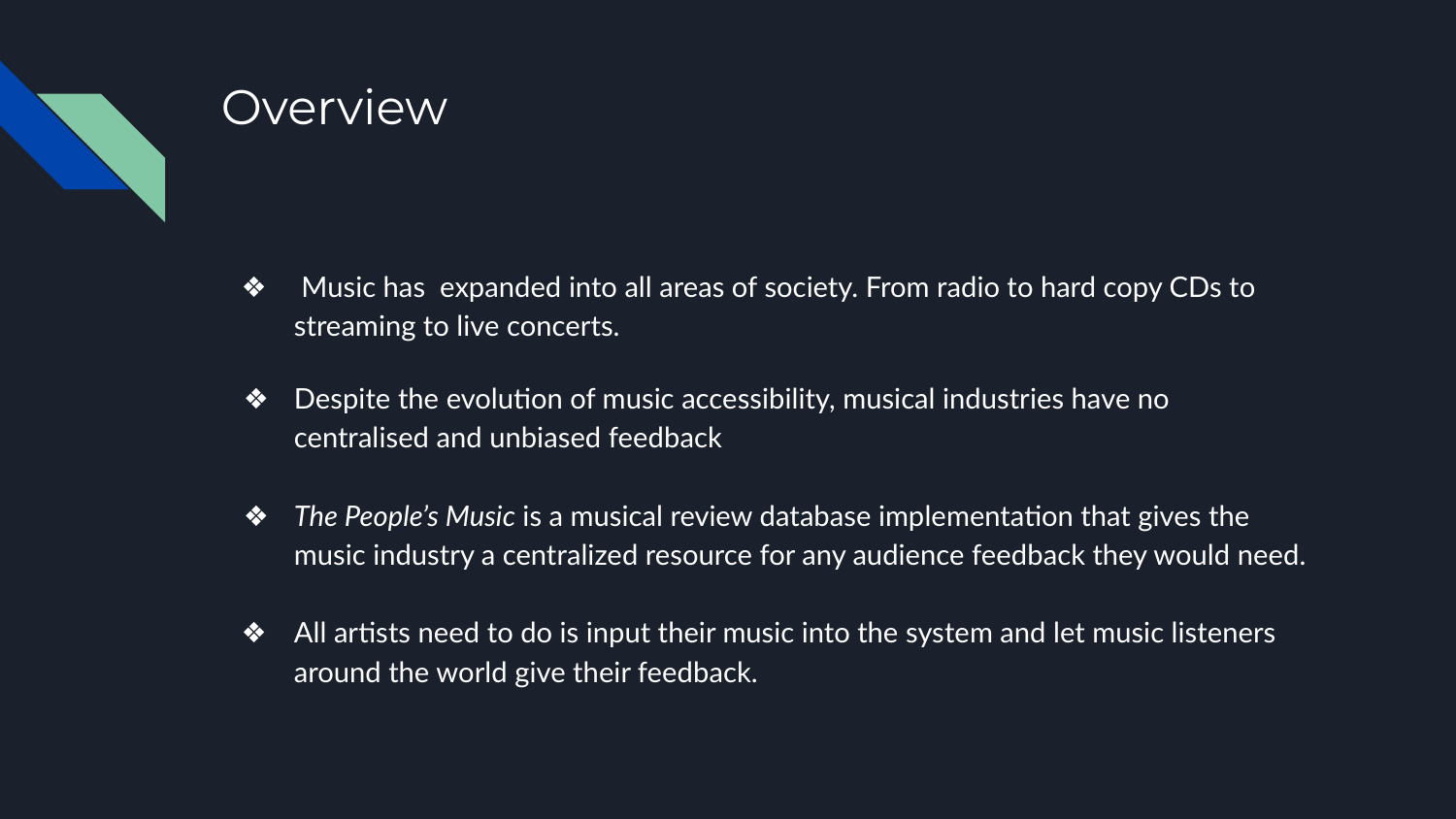

# Overview
 Music has  expanded into all areas of society. From radio to hard copy CDs to  streaming to live concerts.
Despite the evolution of music accessibility, musical industries have no centralised and unbiased feedback

The People’s Music is a musical review database implementation that gives the music industry a centralized resource for any audience feedback they would need.
All artists need to do is input their music into the system and let music listeners around the world give their feedback.